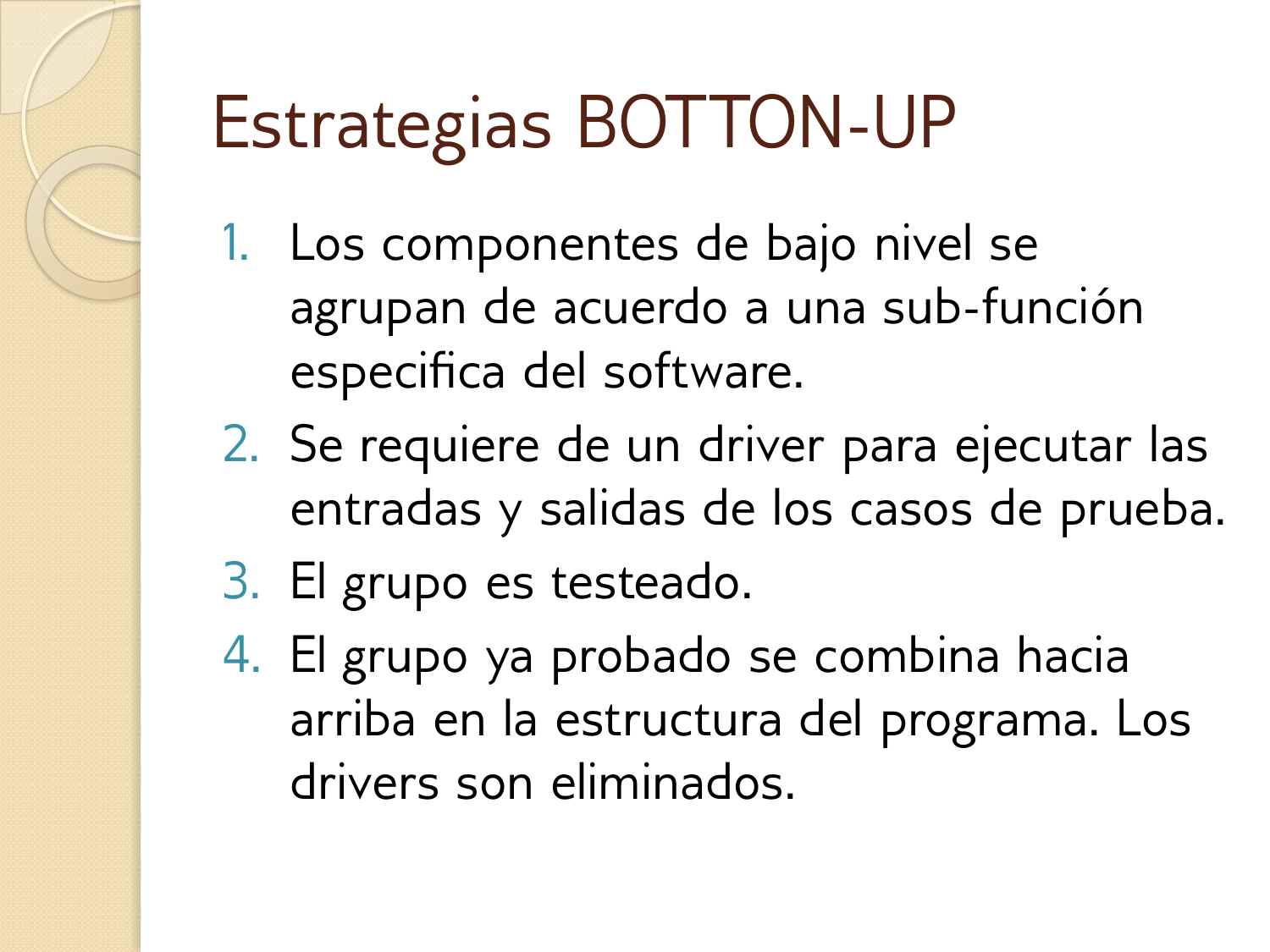

# Estrategias BOTTON-UP
Los componentes de bajo nivel se agrupan de acuerdo a una sub-función especifica del software.
Se requiere de un driver para ejecutar las entradas y salidas de los casos de prueba.
El grupo es testeado.
El grupo ya probado se combina hacia arriba en la estructura del programa. Los drivers son eliminados.